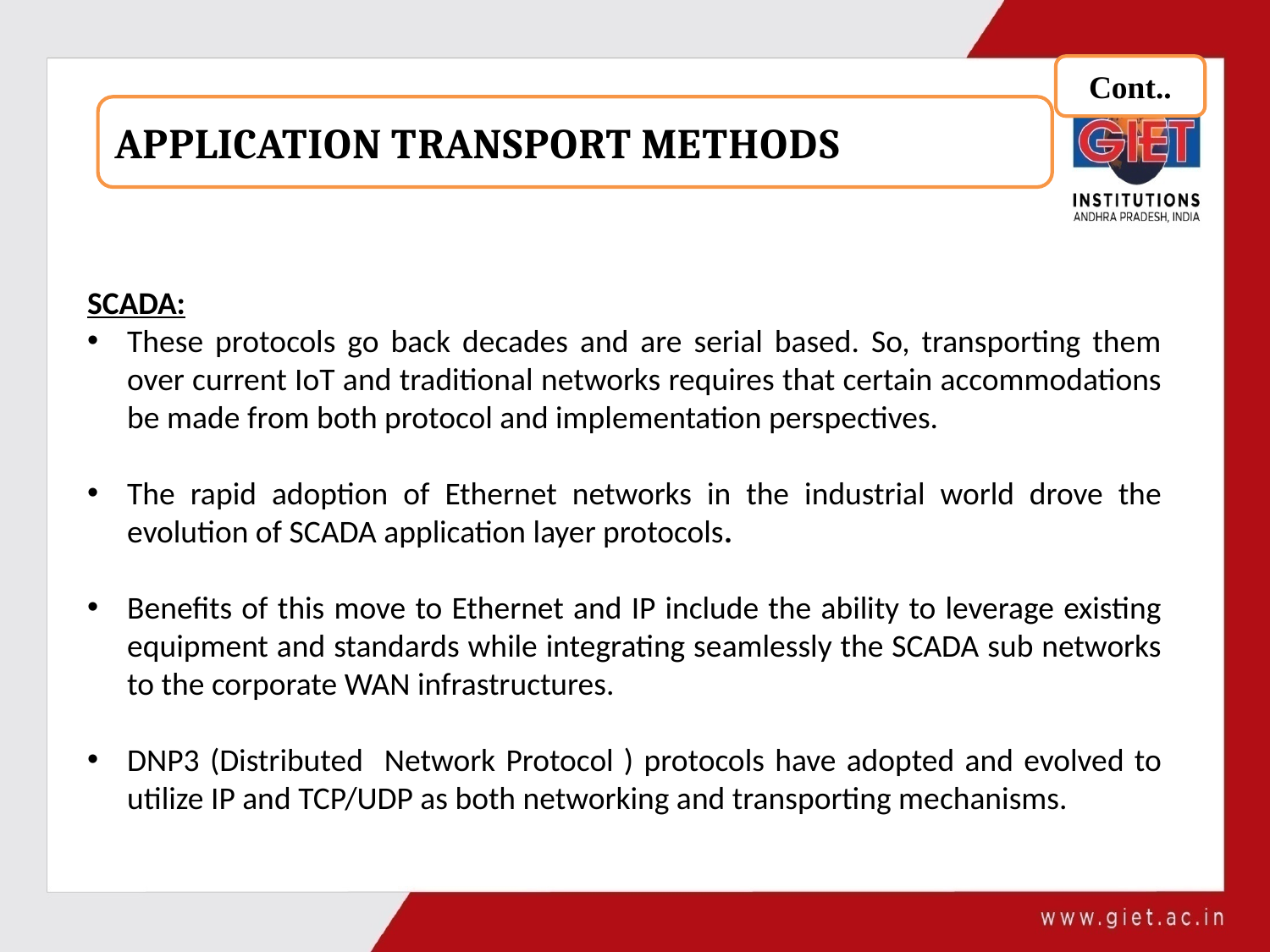

Cont..
APPLICATION TRANSPORT METHODS
SCADA:
These protocols go back decades and are serial based. So, transporting them over current IoT and traditional networks requires that certain accommodations be made from both protocol and implementation perspectives.

The rapid adoption of Ethernet networks in the industrial world drove the evolution of SCADA application layer protocols.

Benefits of this move to Ethernet and IP include the ability to leverage existing equipment and standards while integrating seamlessly the SCADA sub networks to the corporate WAN infrastructures.

DNP3 (Distributed  Network Protocol ) protocols have adopted and evolved to utilize IP and TCP/UDP as both networking and transporting mechanisms.